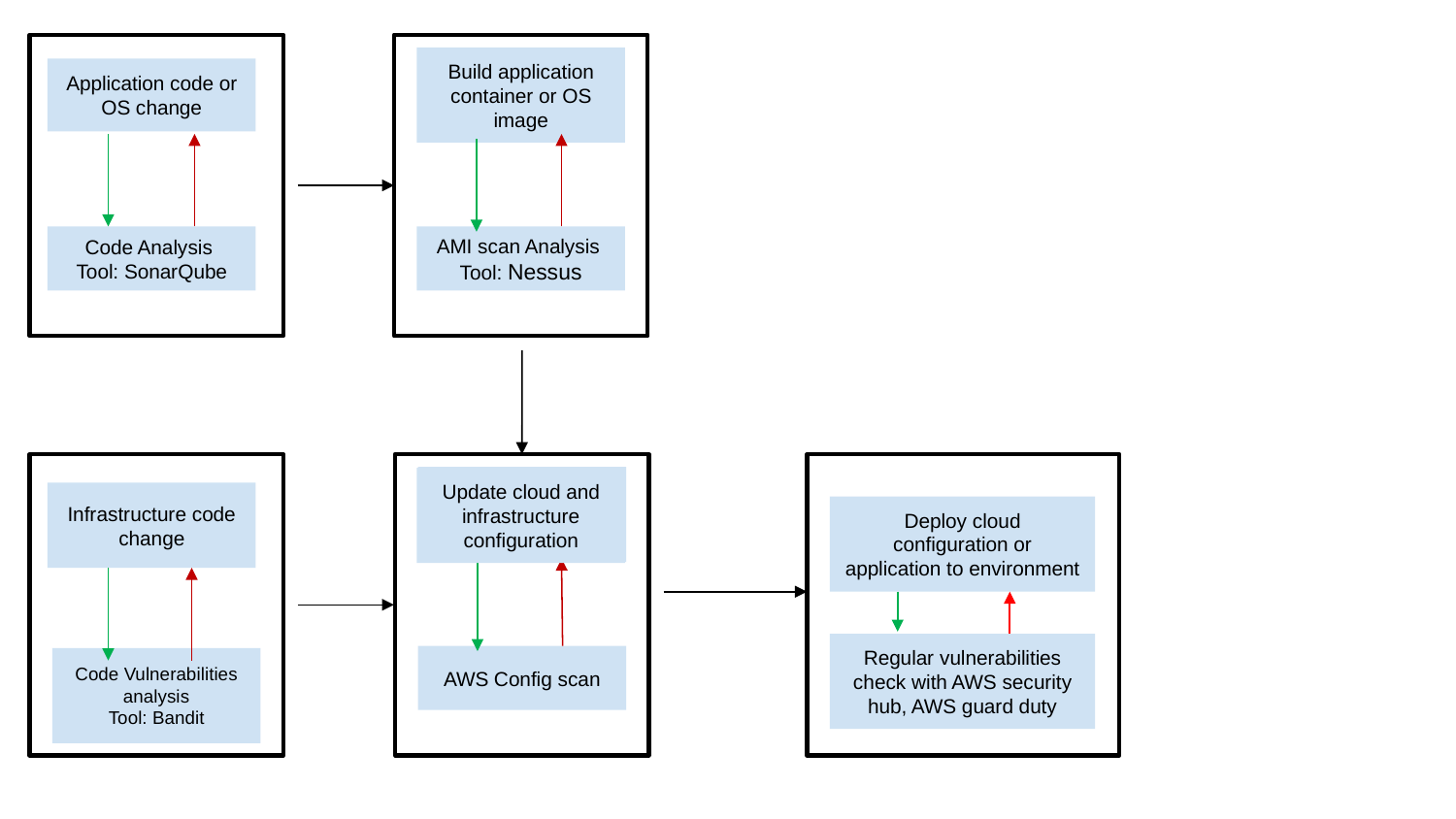

Build application container or OS image
Application code or OS change
Code Analysis
Tool: SonarQube
AMI scan Analysis
Tool: Nessus

Build application container or OS image
Update cloud and infrastructure configuration
Infrastructure code change
Deploy cloud configuration or application to environment
Regular vulnerabilities check with AWS security hub, AWS guard duty
AWS Config scan
Code Vulnerabilities analysis
Tool: Bandit